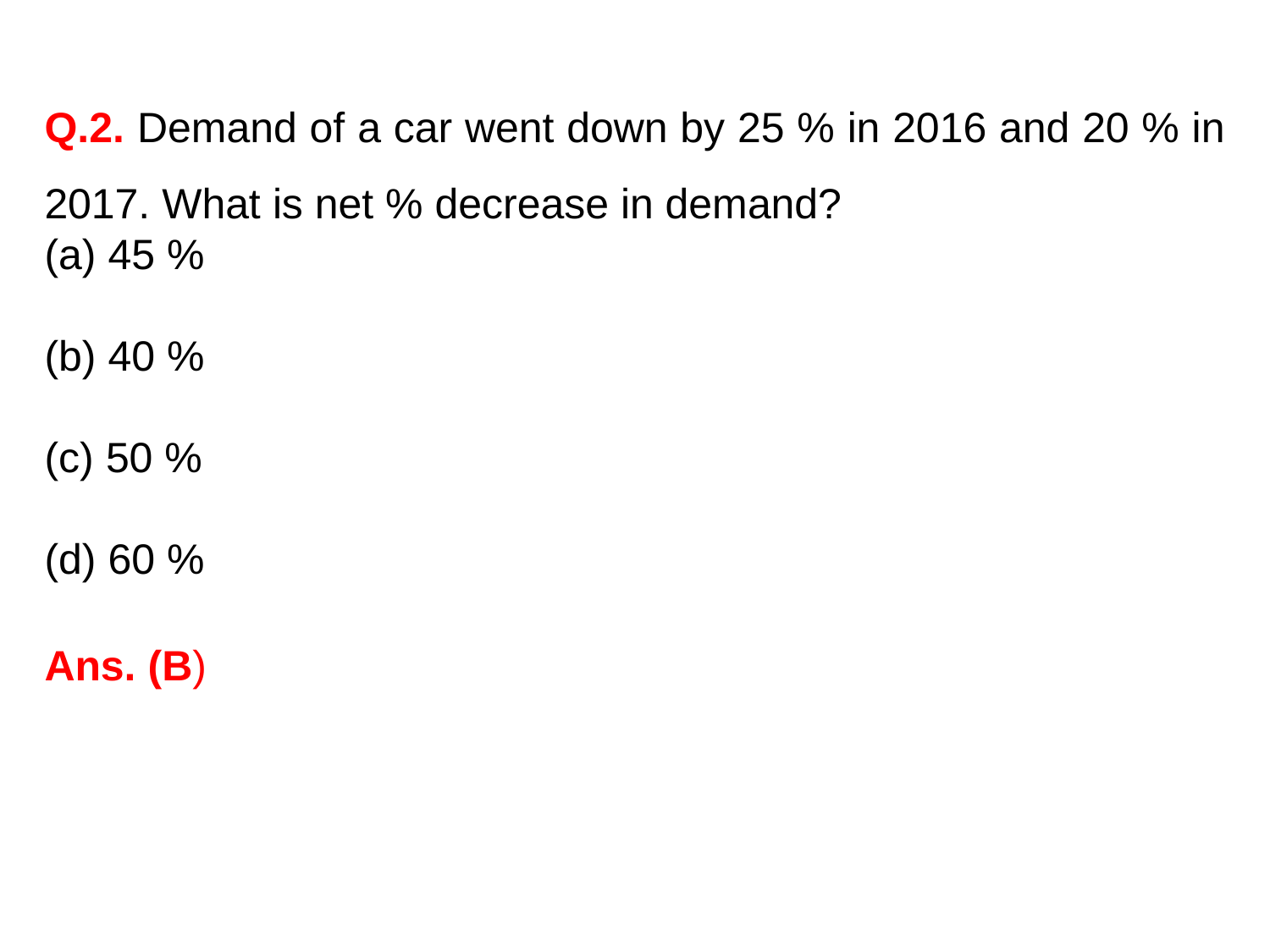

Q.2. Demand of a car went down by 25 % in 2016 and 20 % in 2017. What is net % decrease in demand?
 45 %

 40 %

 50 %

 60 %
Ans. (B)